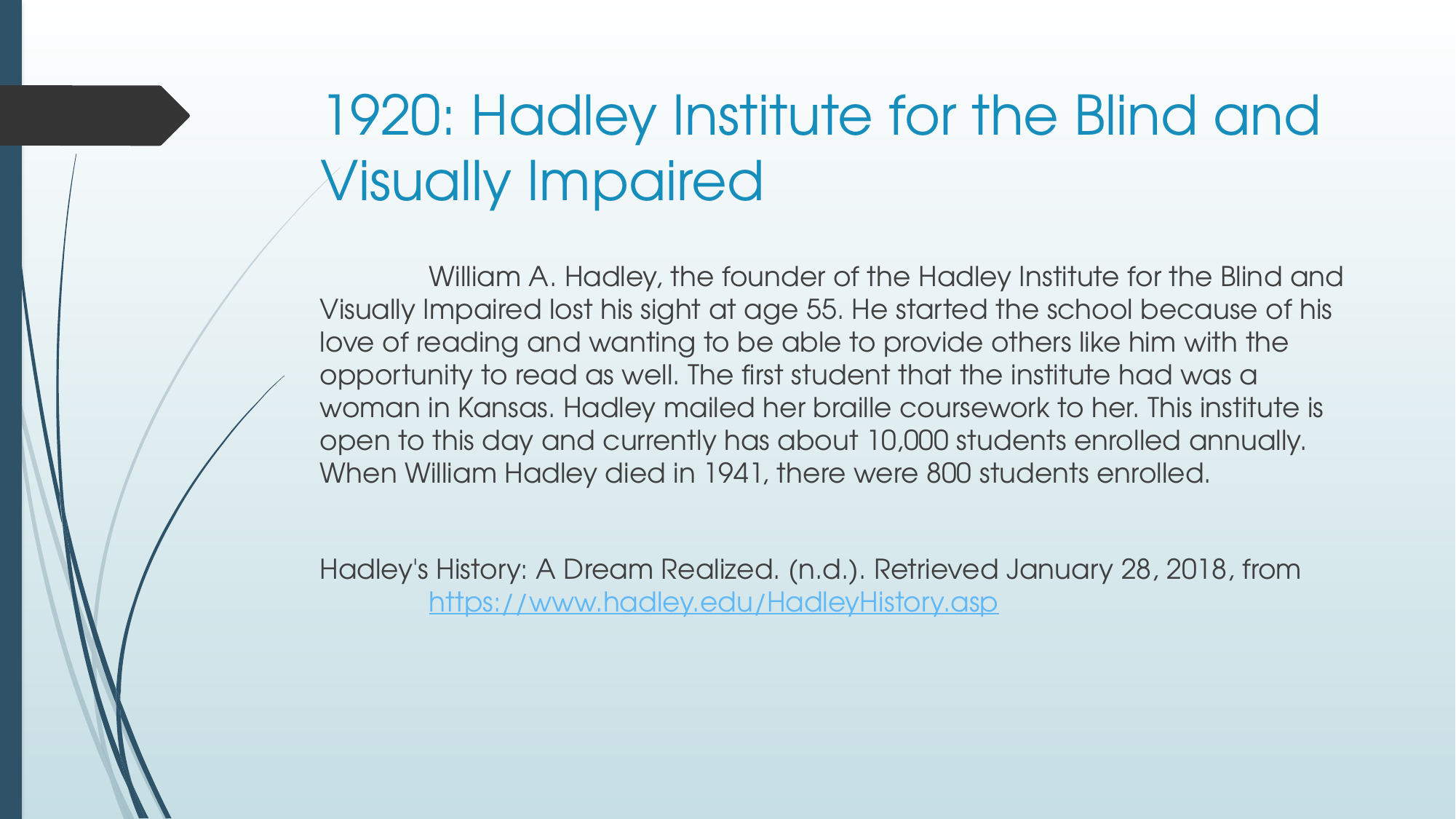

# 1920: Hadley Institute for the Blind and Visually Impaired
	William A. Hadley, the founder of the Hadley Institute for the Blind and Visually Impaired lost his sight at age 55. He started the school because of his love of reading and wanting to be able to provide others like him with the opportunity to read as well. The first student that the institute had was a woman in Kansas. Hadley mailed her braille coursework to her. This institute is open to this day and currently has about 10,000 students enrolled annually. When William Hadley died in 1941, there were 800 students enrolled.

Hadley's History: A Dream Realized. (n.d.). Retrieved January 28, 2018, from 	https://www.hadley.edu/HadleyHistory.asp